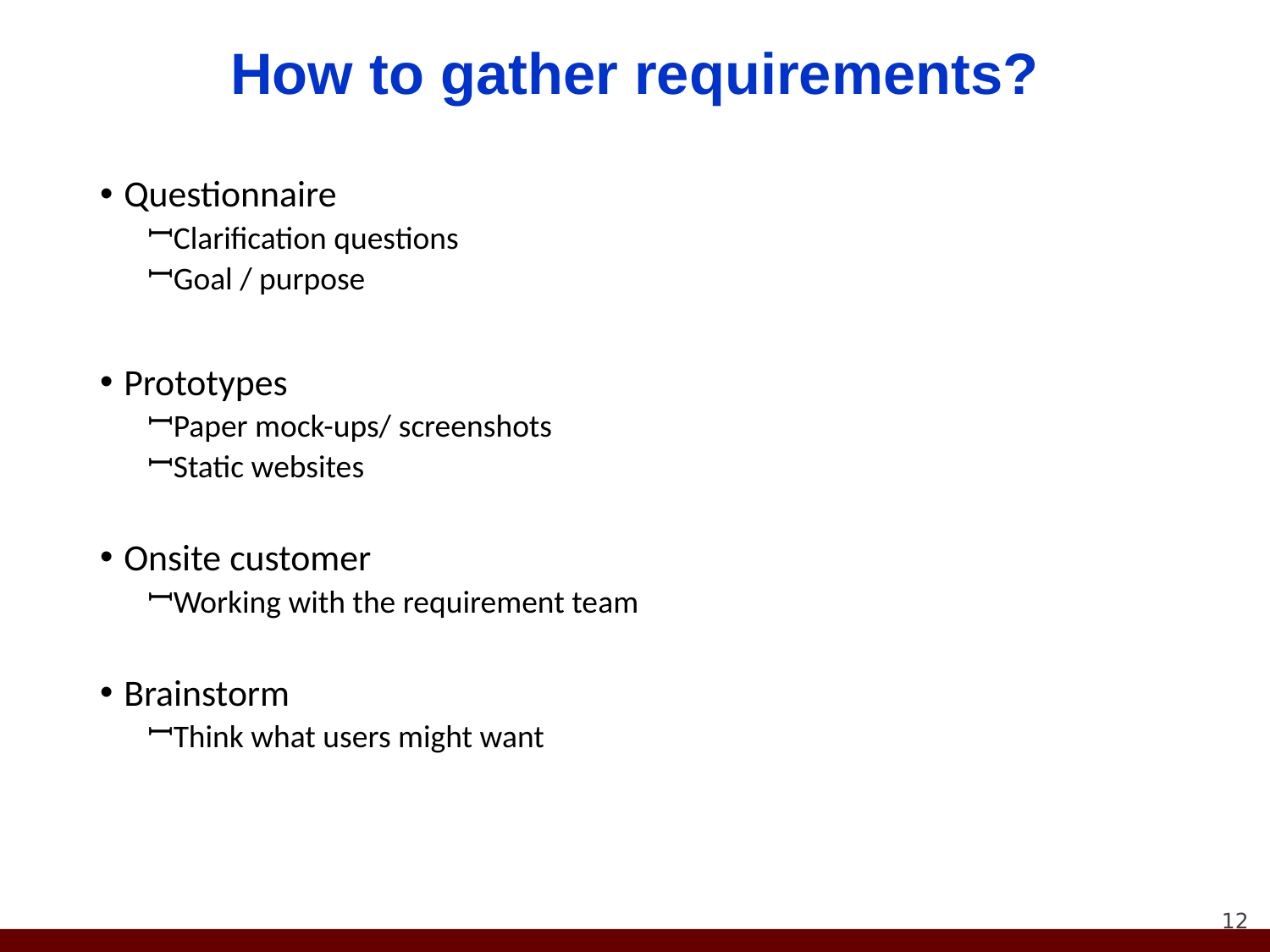

# How to gather requirements?
Questionnaire
Clarification questions
Goal / purpose

Prototypes
Paper mock-ups/ screenshots
Static websites

Onsite customer
Working with the requirement team

Brainstorm
Think what users might want